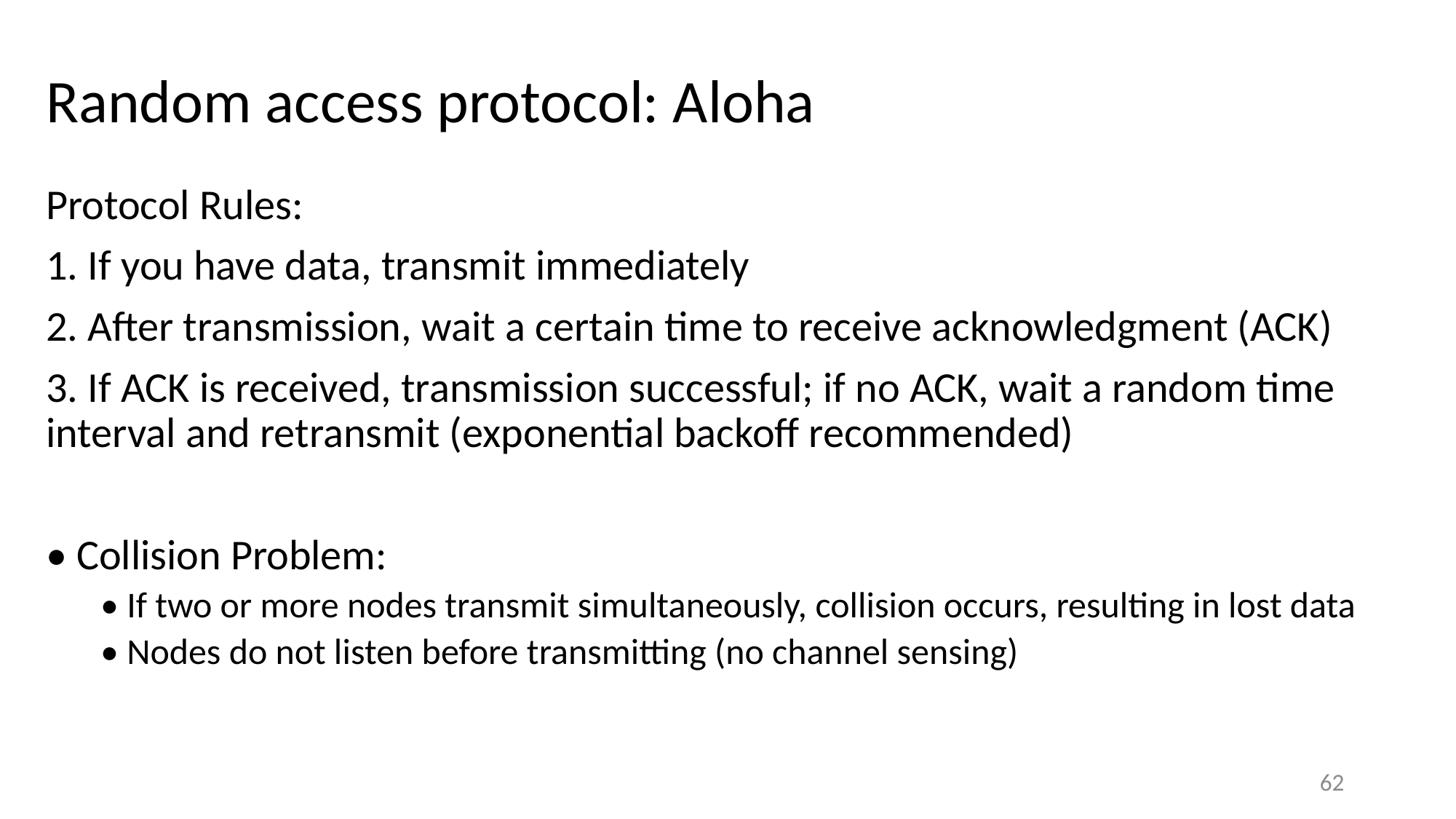

# Random access protocol: Aloha
Protocol Rules:
1. If you have data, transmit immediately
2. After transmission, wait a certain time to receive acknowledgment (ACK)
3. If ACK is received, transmission successful; if no ACK, wait a random time interval and retransmit (exponential backoff recommended)

• Collision Problem:
• If two or more nodes transmit simultaneously, collision occurs, resulting in lost data
• Nodes do not listen before transmitting (no channel sensing)

62